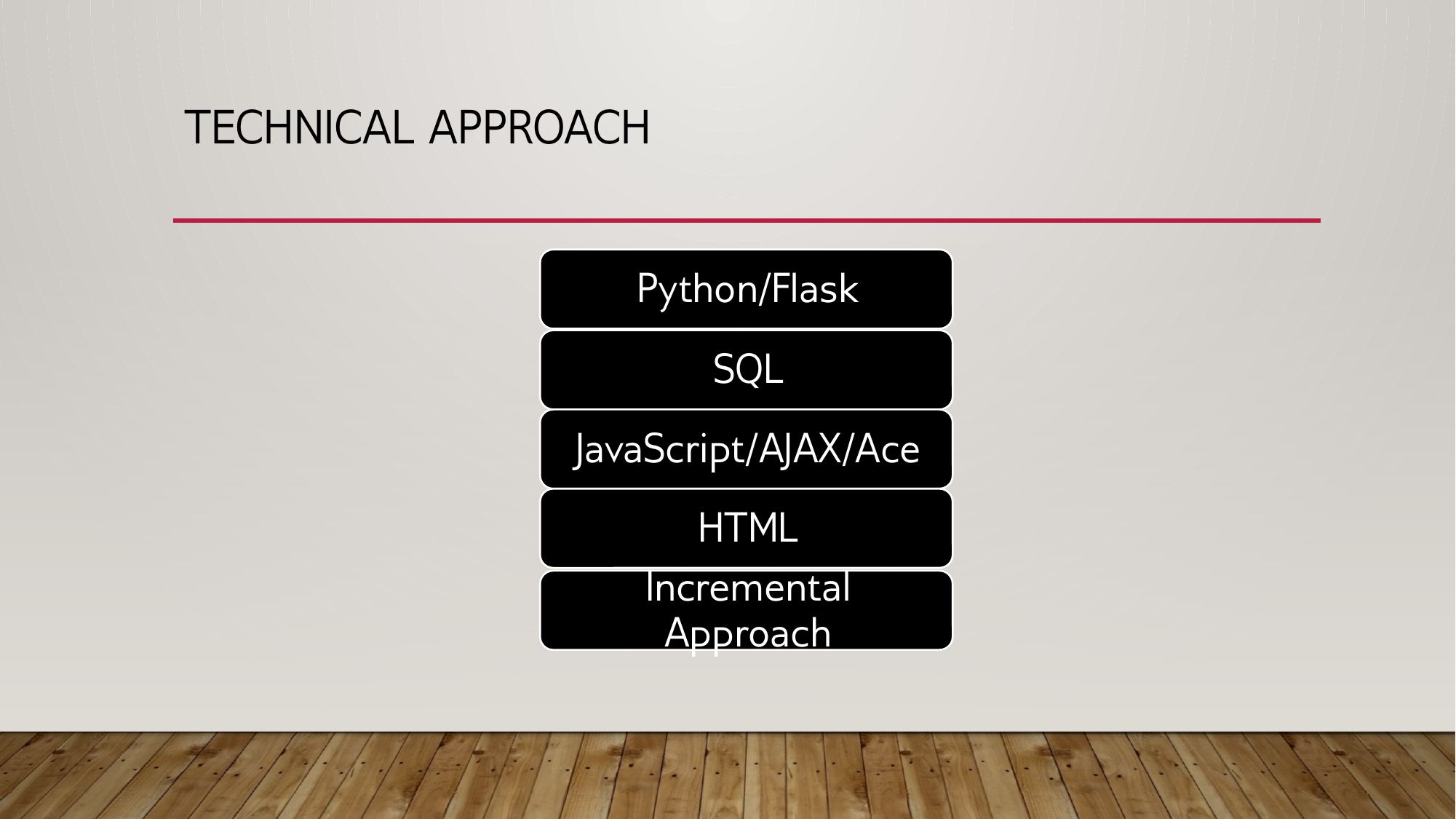

# Technical Approach
Python/Flask
SQL
JavaScript/AJAX/Ace
HTML
Incremental Approach